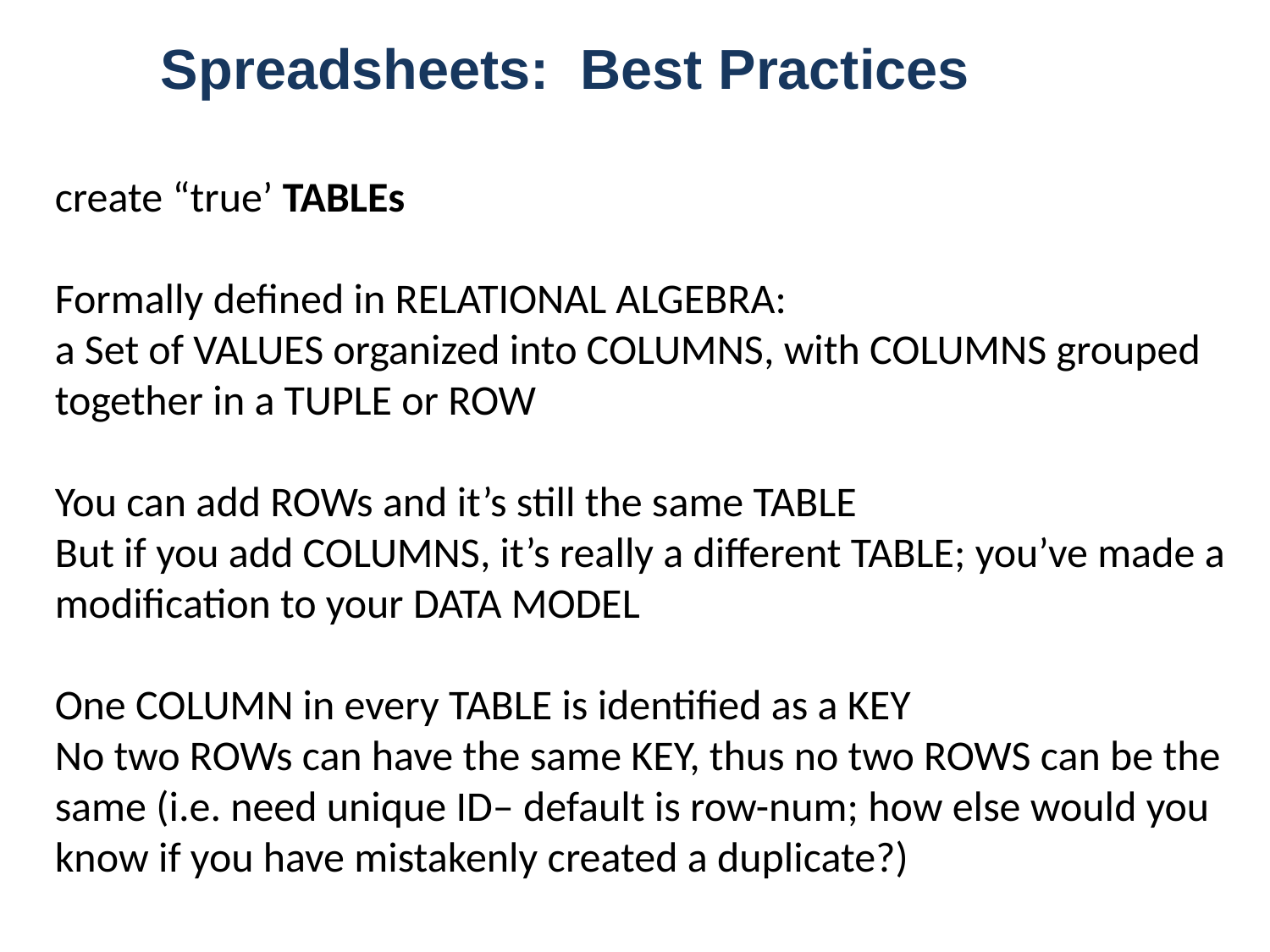

# Spreadsheets:  Best Practices
create “true’ TABLEs

Formally defined in RELATIONAL ALGEBRA:
a Set of VALUES organized into COLUMNS, with COLUMNS grouped together in a TUPLE or ROW

You can add ROWs and it’s still the same TABLE
But if you add COLUMNS, it’s really a different TABLE; you’ve made a modification to your DATA MODEL

One COLUMN in every TABLE is identified as a KEY
No two ROWs can have the same KEY, thus no two ROWS can be the same (i.e. need unique ID– default is row-num; how else would you know if you have mistakenly created a duplicate?)